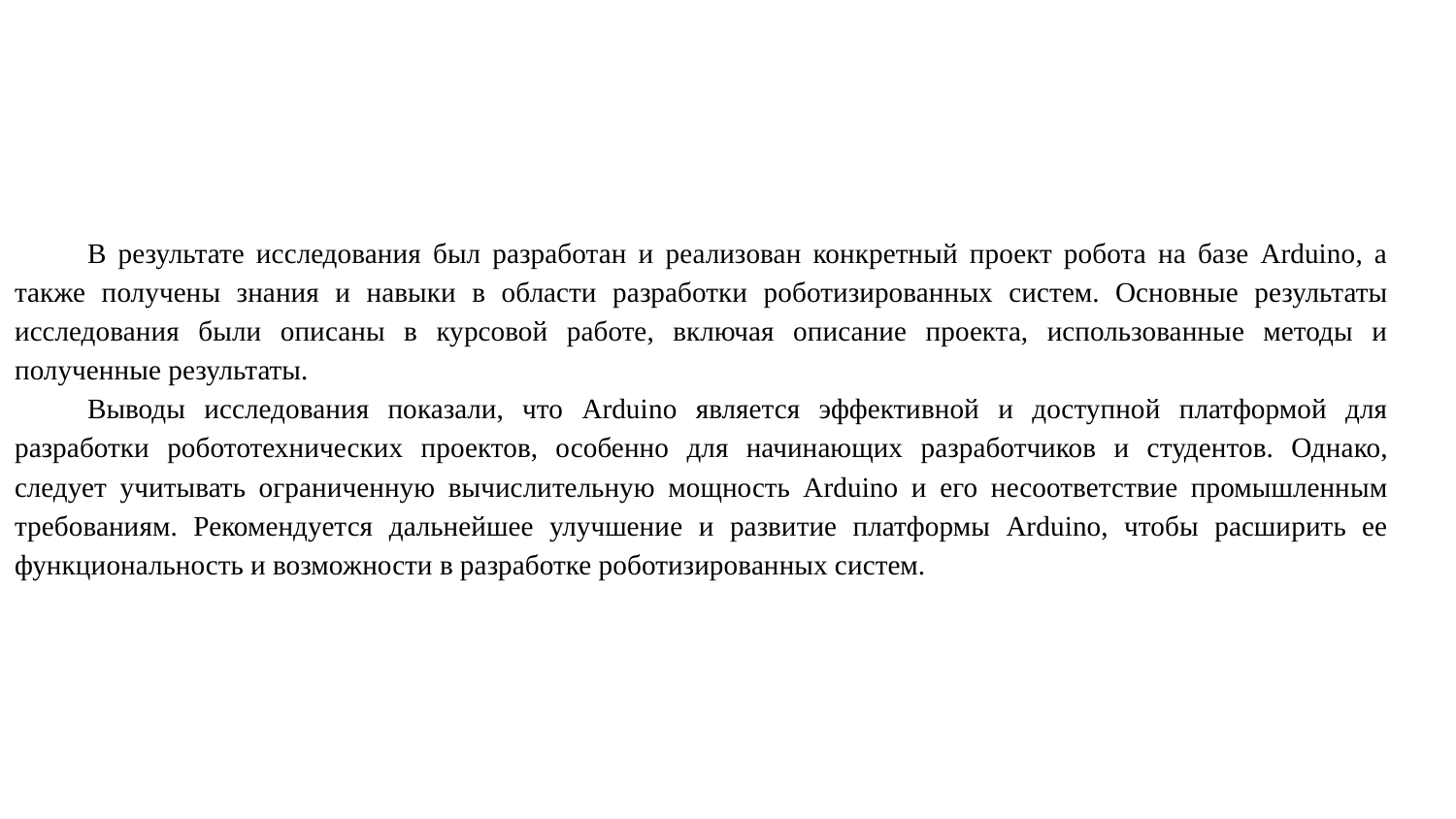

В результате исследования был разработан и реализован конкретный проект робота на базе Arduino, а также получены знания и навыки в области разработки роботизированных систем. Основные результаты исследования были описаны в курсовой работе, включая описание проекта, использованные методы и полученные результаты.
Выводы исследования показали, что Arduino является эффективной и доступной платформой для разработки робототехнических проектов, особенно для начинающих разработчиков и студентов. Однако, следует учитывать ограниченную вычислительную мощность Arduino и его несоответствие промышленным требованиям. Рекомендуется дальнейшее улучшение и развитие платформы Arduino, чтобы расширить ее функциональность и возможности в разработке роботизированных систем.